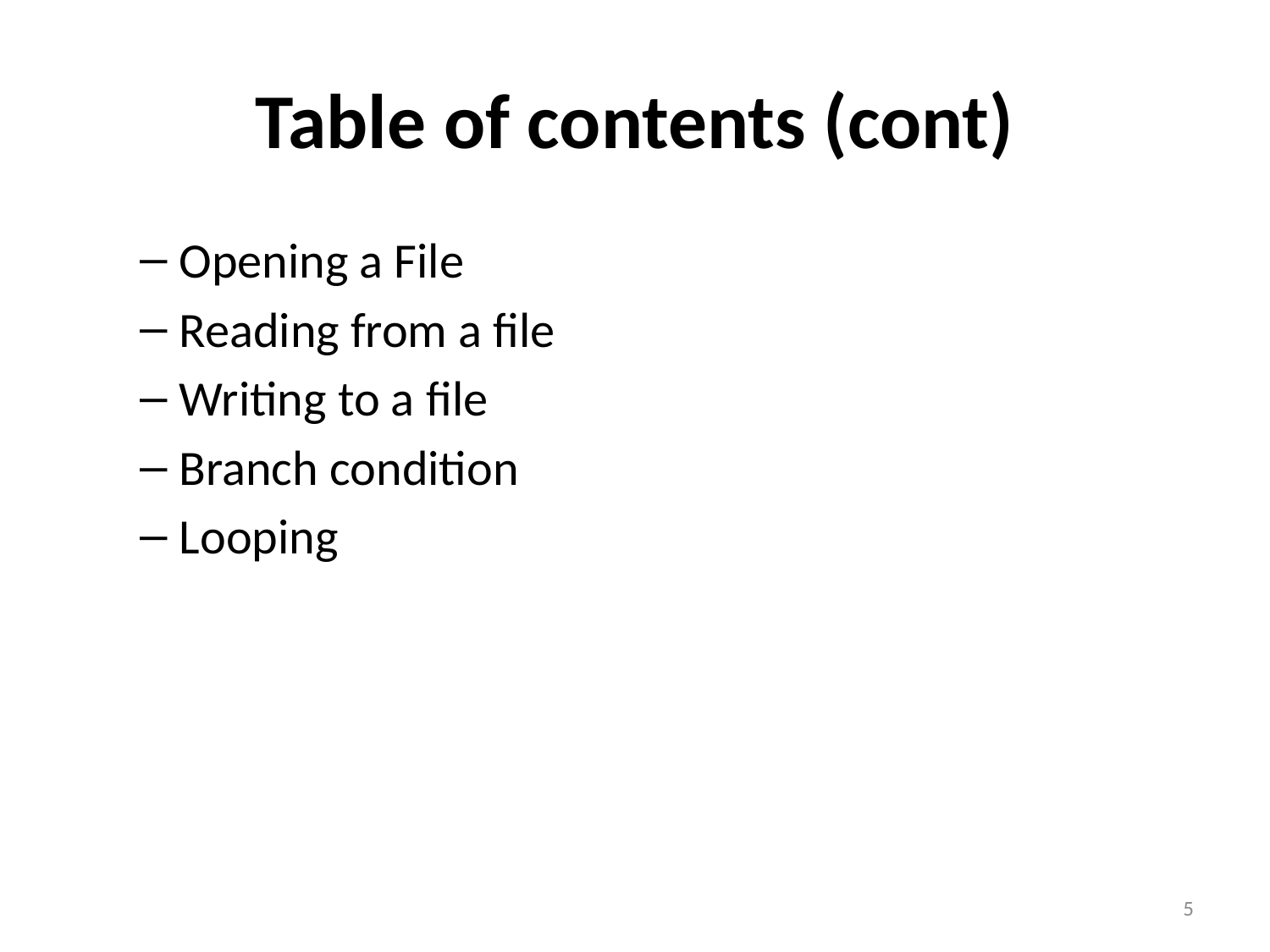

# Table of contents (cont)
Opening a File
Reading from a file
Writing to a file
Branch condition
Looping
5